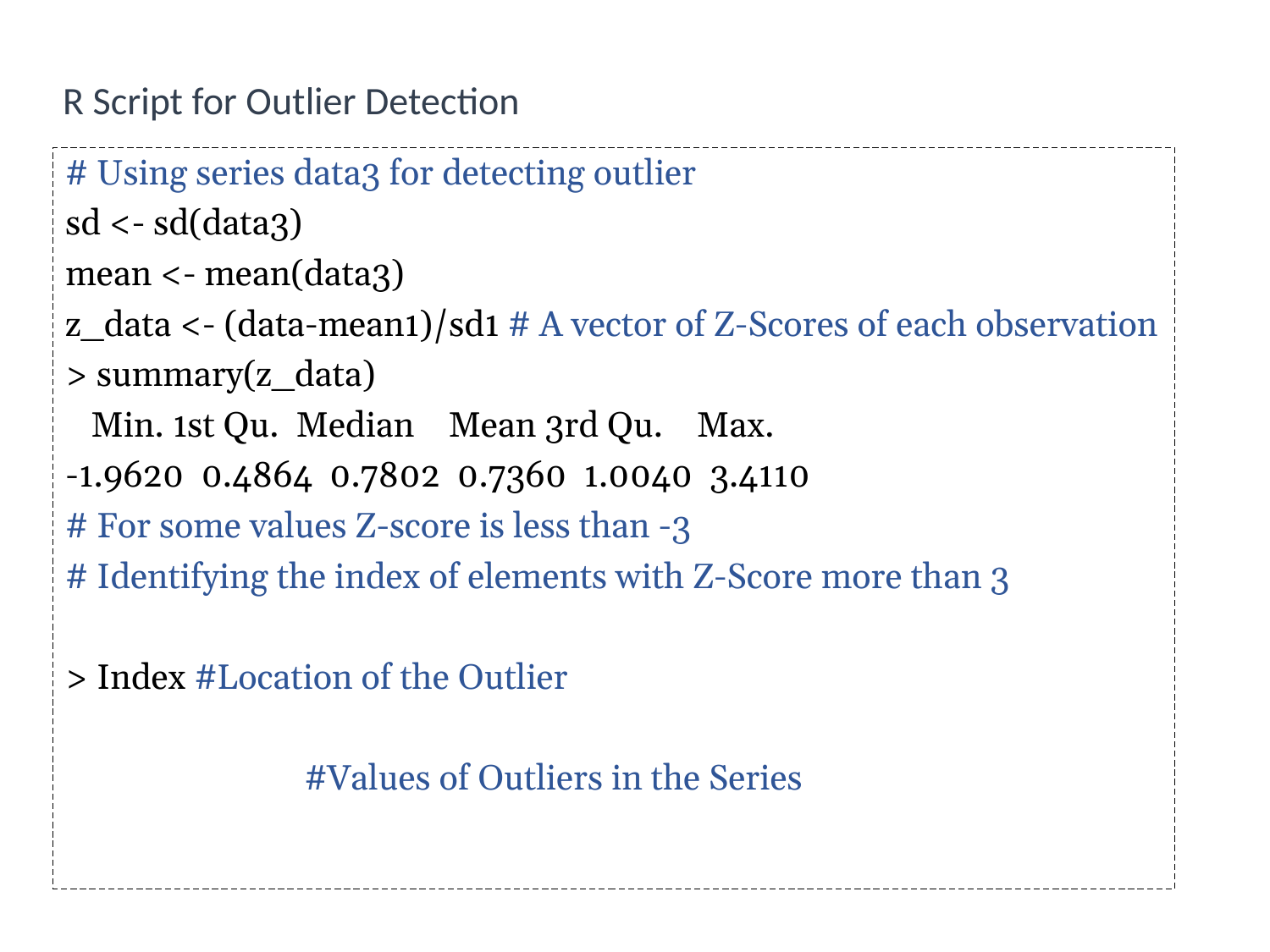

# R Script for Outlier Detection
# Using series data3 for detecting outlier
sd <- sd(data3)
mean <- mean(data3)
z_data <- (data-mean1)/sd1 # A vector of Z-Scores of each observation
> summary(z_data)
   Min. 1st Qu.  Median    Mean 3rd Qu.    Max.
-1.9620  0.4864  0.7802  0.7360  1.0040  3.4110
# For some values Z-score is less than -3
# Identifying the index of elements with Z-Score more than 3
index <- which(abs(z_data1)>2)
> Index #Location of the Outlier
[1]  9 13 14 20 86 87 88 98
> data3[index] #Values of Outliers in the Series
[1]  4 10 14  2 86 89 98 89